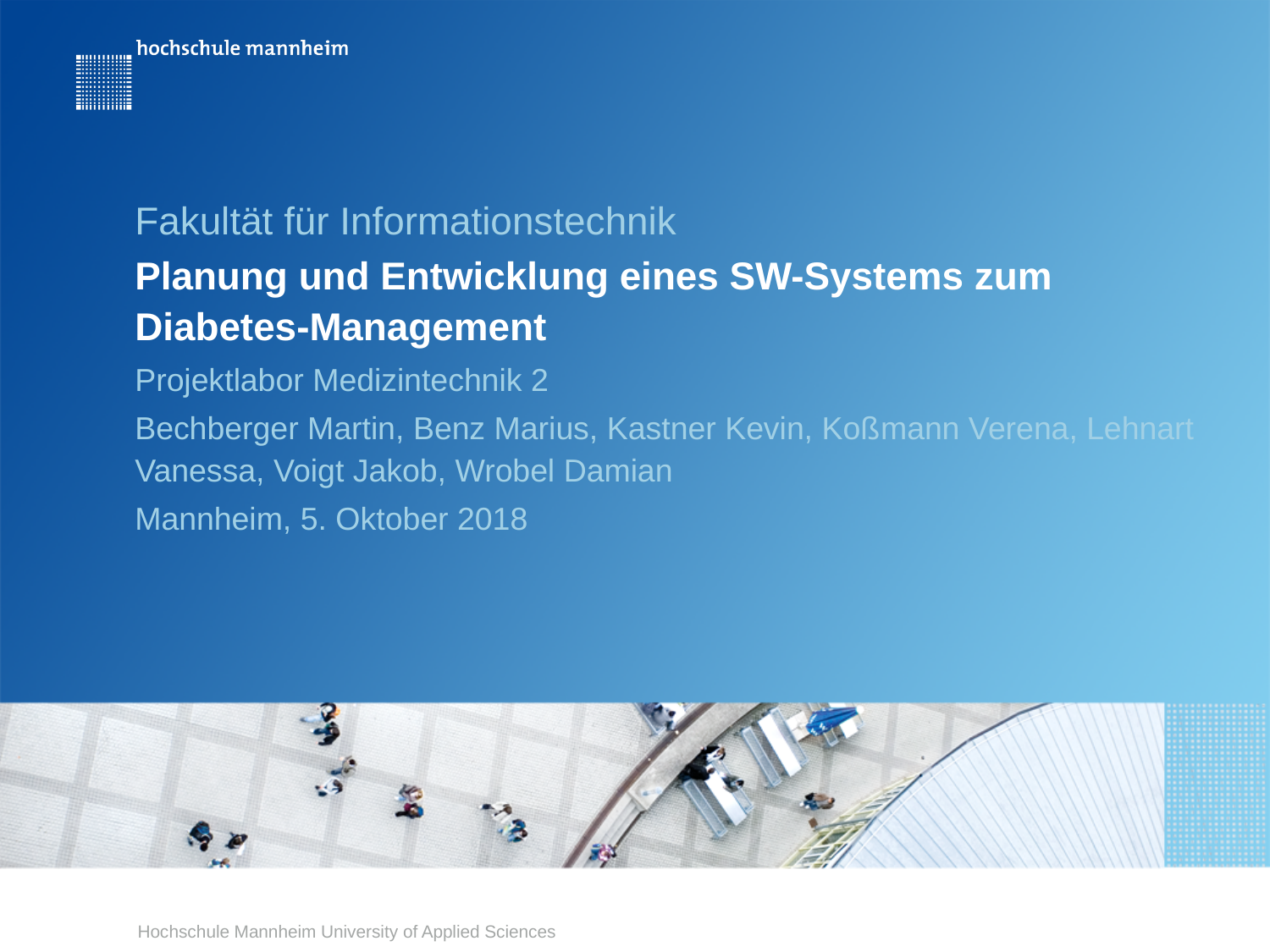

Fakultät für Informationstechnik
# Planung und Entwicklung eines SW-Systems zum Diabetes-Management
Projektlabor Medizintechnik 2
Bechberger Martin, Benz Marius, Kastner Kevin, Koßmann Verena, Lehnart Vanessa, Voigt Jakob, Wrobel Damian
Mannheim, 5. Oktober 2018